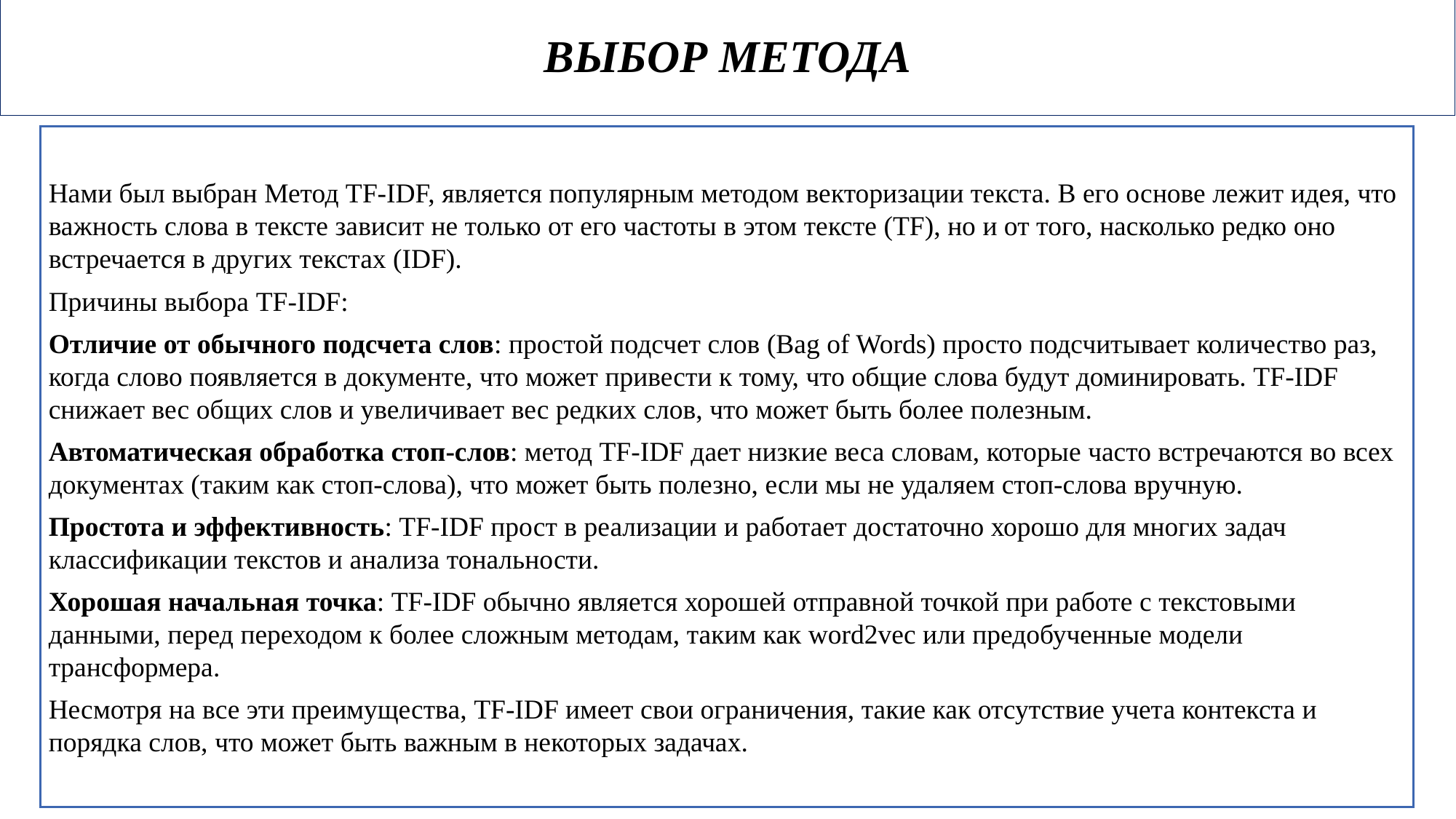

ВЫБОР МЕТОДА
Нами был выбран Метод TF-IDF, является популярным методом векторизации текста. В его основе лежит идея, что важность слова в тексте зависит не только от его частоты в этом тексте (TF), но и от того, насколько редко оно встречается в других текстах (IDF).
Причины выбора TF-IDF:
Отличие от обычного подсчета слов: простой подсчет слов (Bag of Words) просто подсчитывает количество раз, когда слово появляется в документе, что может привести к тому, что общие слова будут доминировать. TF-IDF снижает вес общих слов и увеличивает вес редких слов, что может быть более полезным.
Автоматическая обработка стоп-слов: метод TF-IDF дает низкие веса словам, которые часто встречаются во всех документах (таким как стоп-слова), что может быть полезно, если мы не удаляем стоп-слова вручную.
Простота и эффективность: TF-IDF прост в реализации и работает достаточно хорошо для многих задач классификации текстов и анализа тональности.
Хорошая начальная точка: TF-IDF обычно является хорошей отправной точкой при работе с текстовыми данными, перед переходом к более сложным методам, таким как word2vec или предобученные модели трансформера.
Несмотря на все эти преимущества, TF-IDF имеет свои ограничения, такие как отсутствие учета контекста и порядка слов, что может быть важным в некоторых задачах.